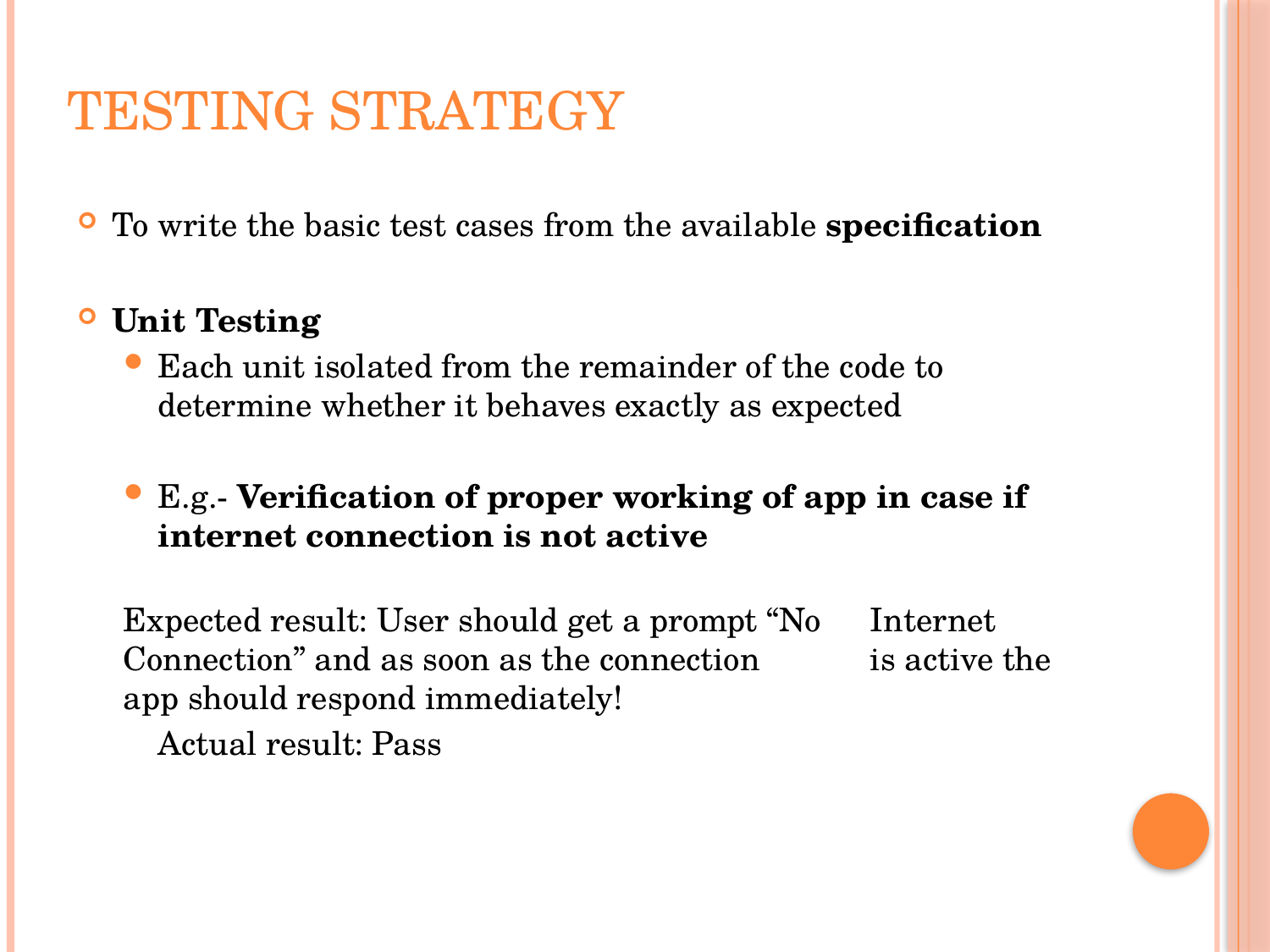

# Testing Strategy

To write the basic test cases from the available specification

Unit Testing
Each unit isolated from the remainder of the code to determine whether it behaves exactly as expected

E.g.- Verification of proper working of app in case if internet connection is not active
	Expected result: User should get a prompt “No 	Internet Connection” and as soon as the connection 	is active the app should respond immediately!
		Actual result: Pass